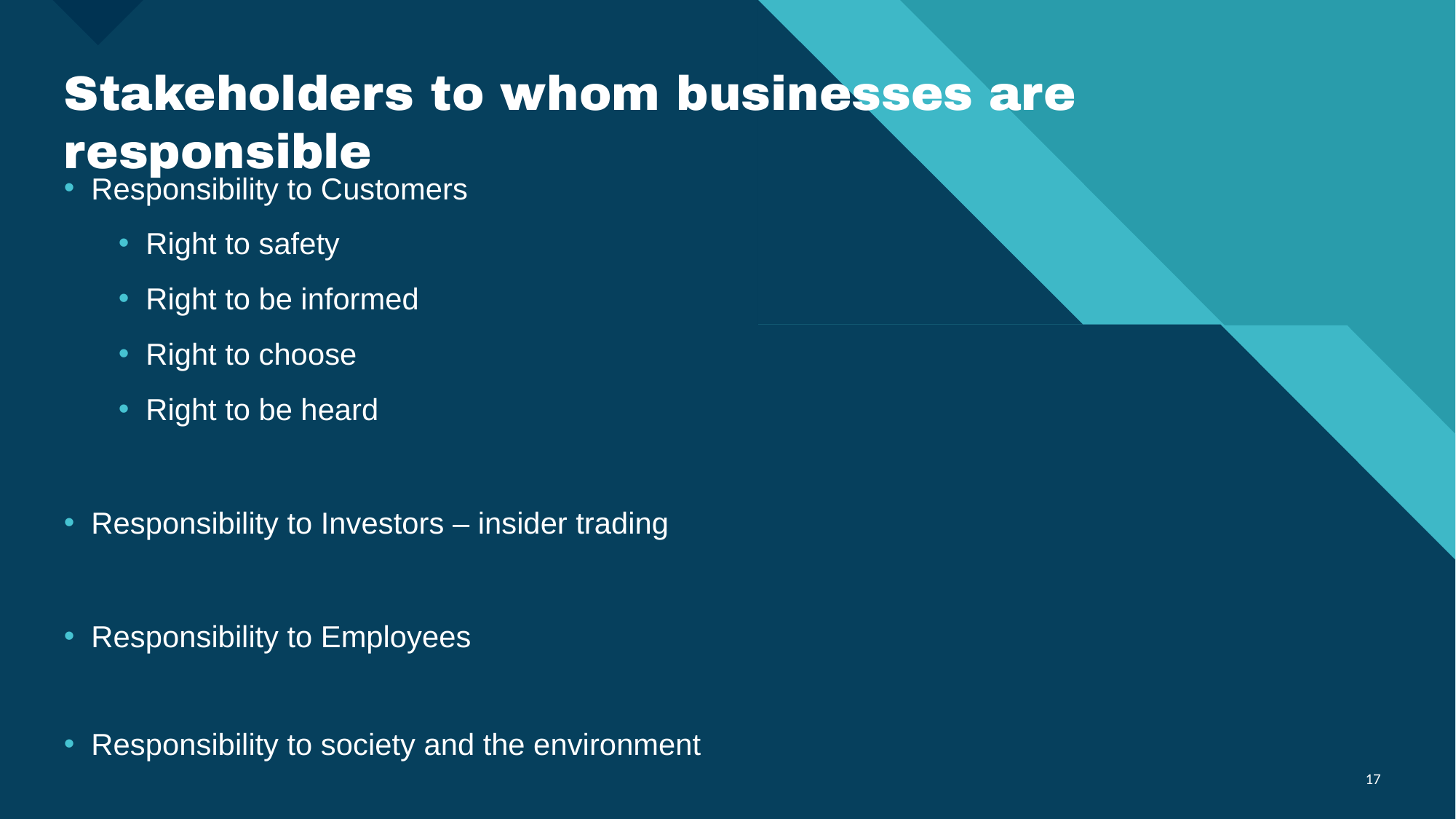

# Stakeholders to whom businesses are responsible
Responsibility to Customers
Right to safety
Right to be informed
Right to choose
Right to be heard

Responsibility to Investors – insider trading

Responsibility to Employees

Responsibility to society and the environment
17